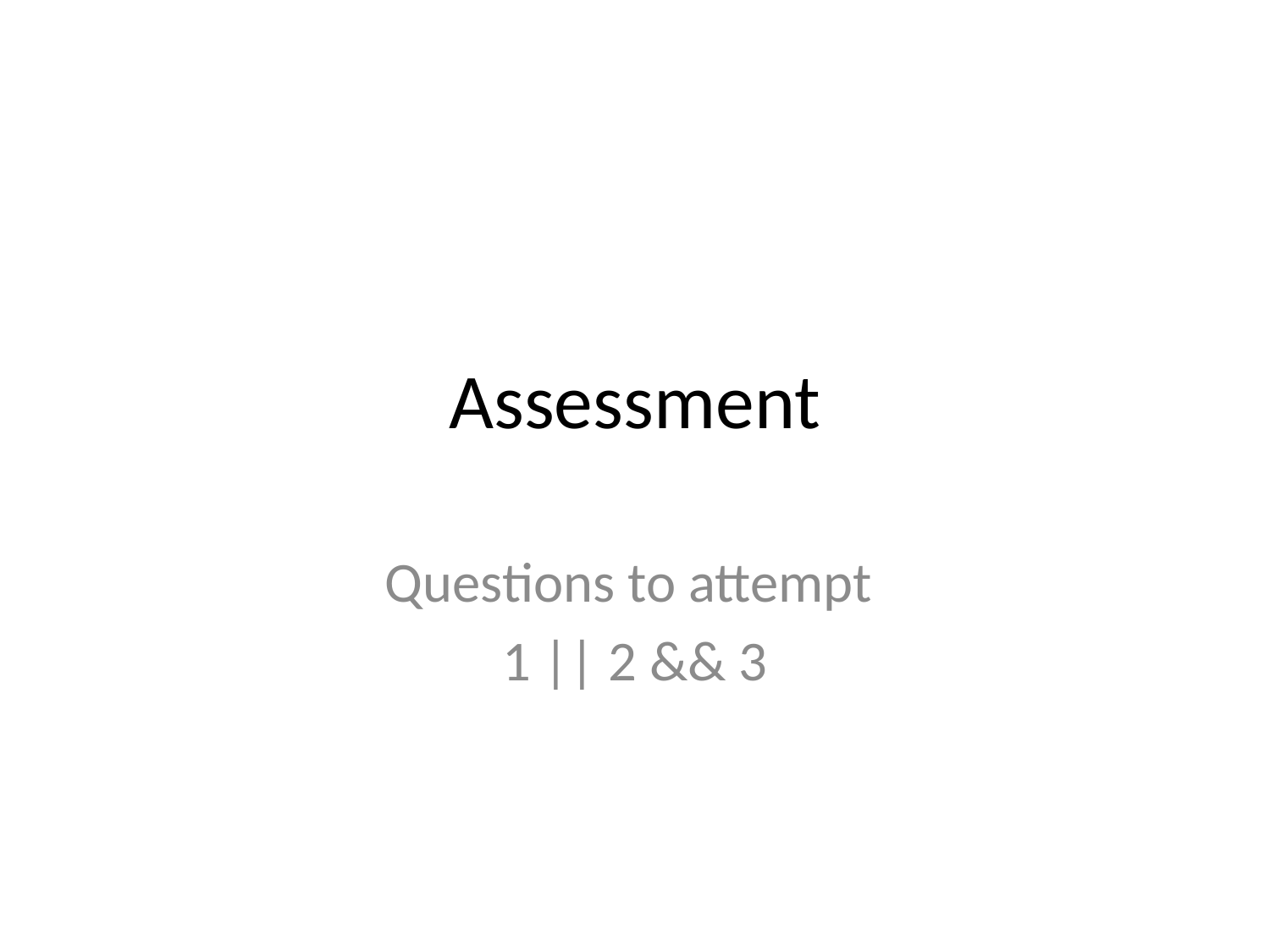

# Assessment
Questions to attempt
1 || 2 && 3